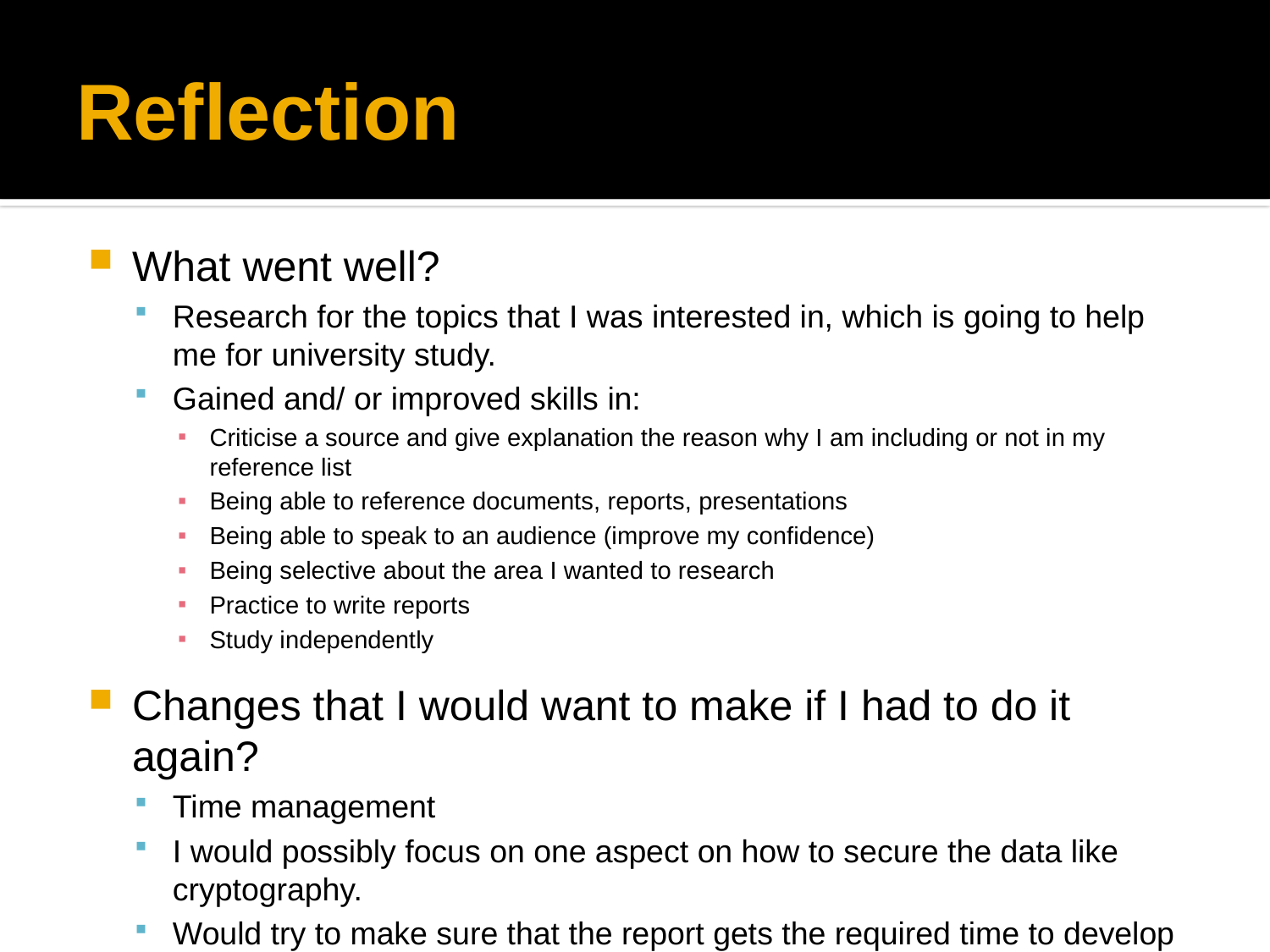

# Reflection
What went well?
Research for the topics that I was interested in, which is going to help me for university study.
Gained and/ or improved skills in:
Criticise a source and give explanation the reason why I am including or not in my reference list
Being able to reference documents, reports, presentations
Being able to speak to an audience (improve my confidence)
Being selective about the area I wanted to research
Practice to write reports
Study independently

Changes that I would want to make if I had to do it again?
Time management
I would possibly focus on one aspect on how to secure the data like cryptography.
Would try to make sure that the report gets the required time to develop